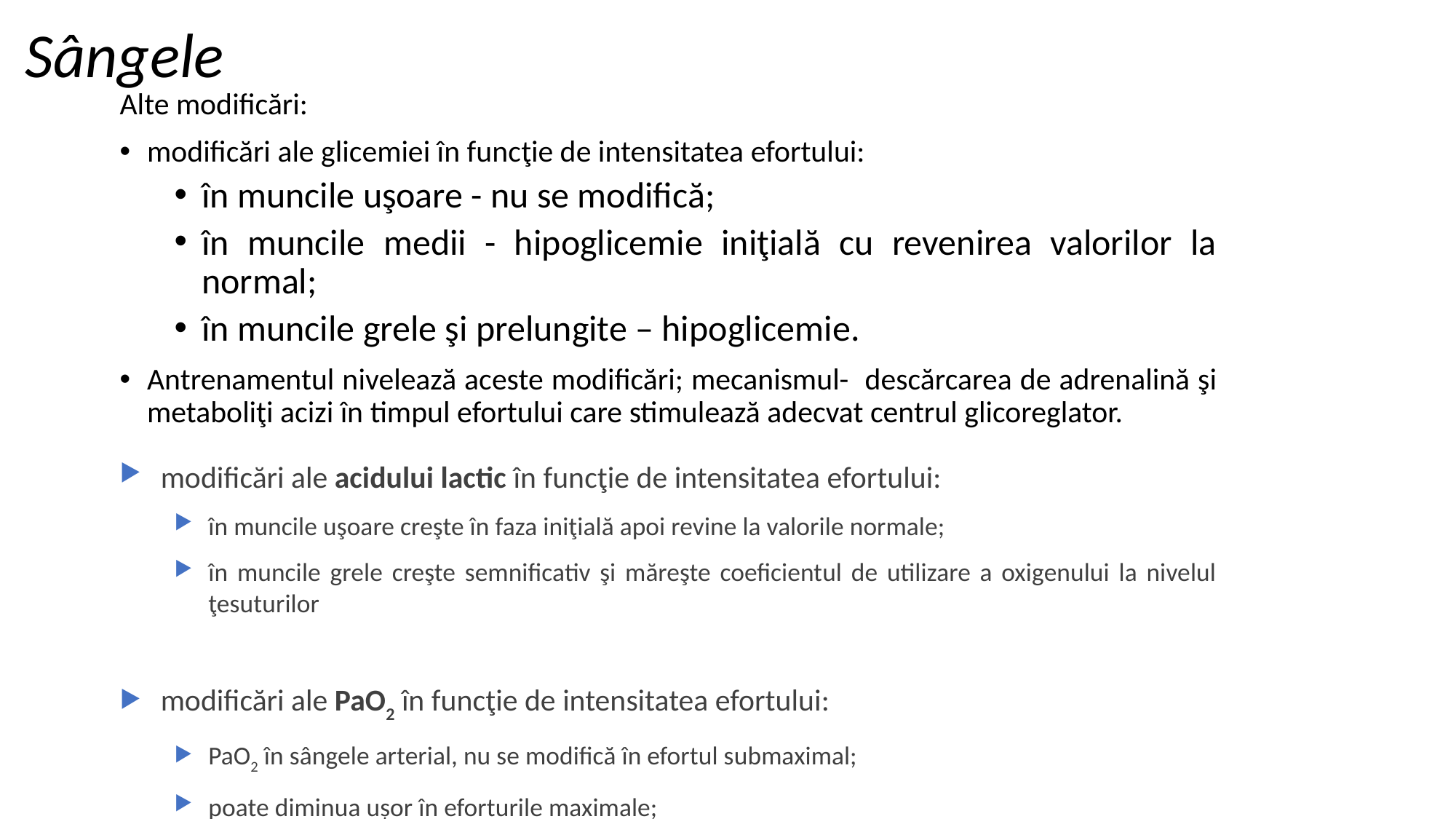

# Sângele
Alte modificări:
modificări ale glicemiei în funcţie de intensitatea efortului:
în muncile uşoare - nu se modifică;
în muncile medii - hipoglicemie iniţială cu revenirea valorilor la normal;
în muncile grele şi prelungite – hipoglicemie.
Antrenamentul nivelează aceste modificări; mecanismul-  descărcarea de adrenalină şi metaboliţi acizi în timpul efortului care stimulează adecvat centrul glicoreglator.

modificări ale acidului lactic în funcţie de intensitatea efortului:
în muncile uşoare creşte în faza iniţială apoi revine la valorile normale;
în muncile grele creşte semnificativ şi măreşte coeficientul de utilizare a oxigenului la nivelul ţesuturilor

modificări ale PaO2 în funcţie de intensitatea efortului:
PaO2 în sângele arterial, nu se modifică în efortul submaximal;
poate diminua uşor în eforturile maximale;